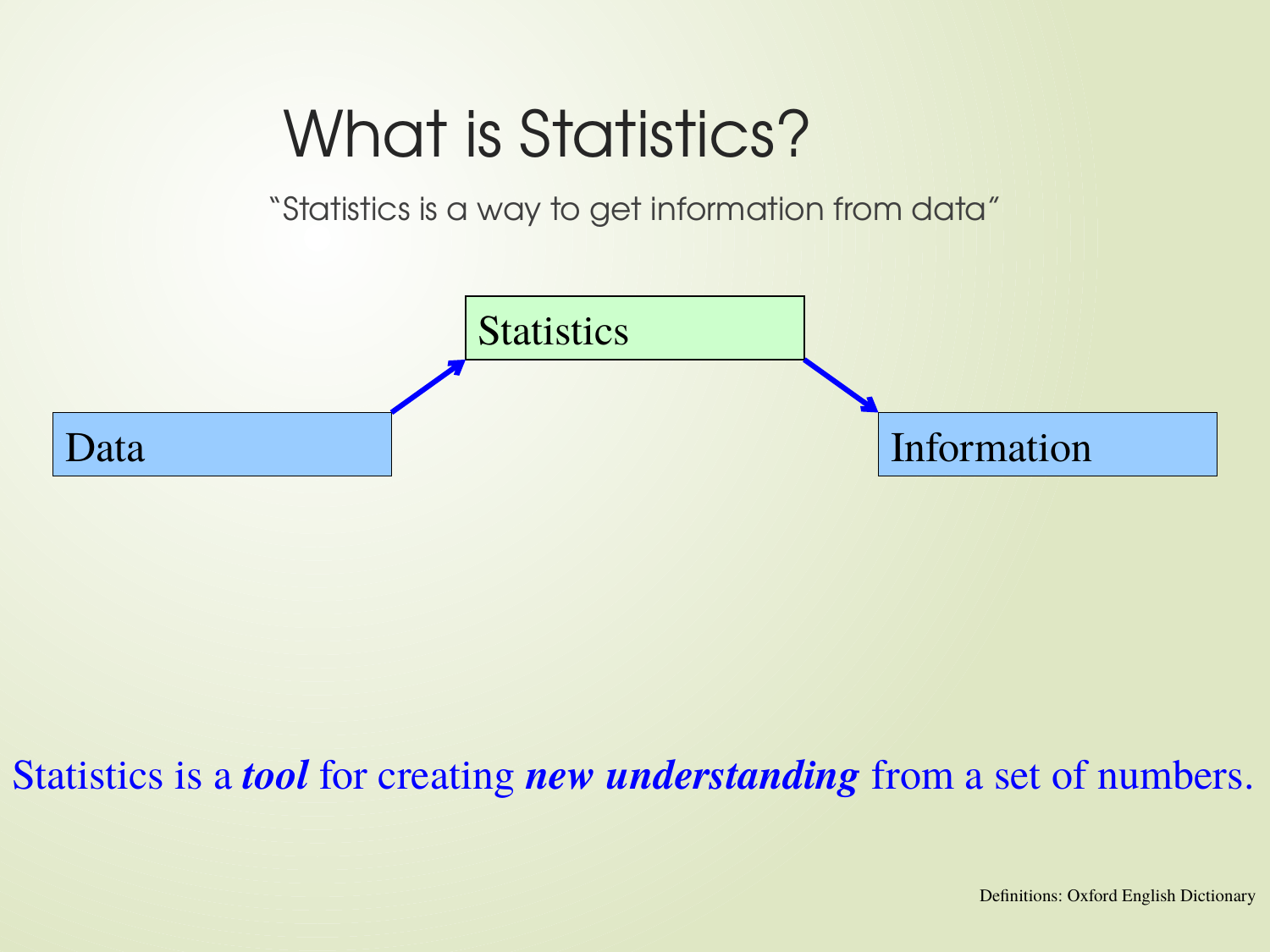

# What is Statistics?

“Statistics is a way to get information from data”

Statistics

Data
Information
Statistics is a tool for creating new understanding from a set of numbers.
Definitions: Oxford English Dictionary